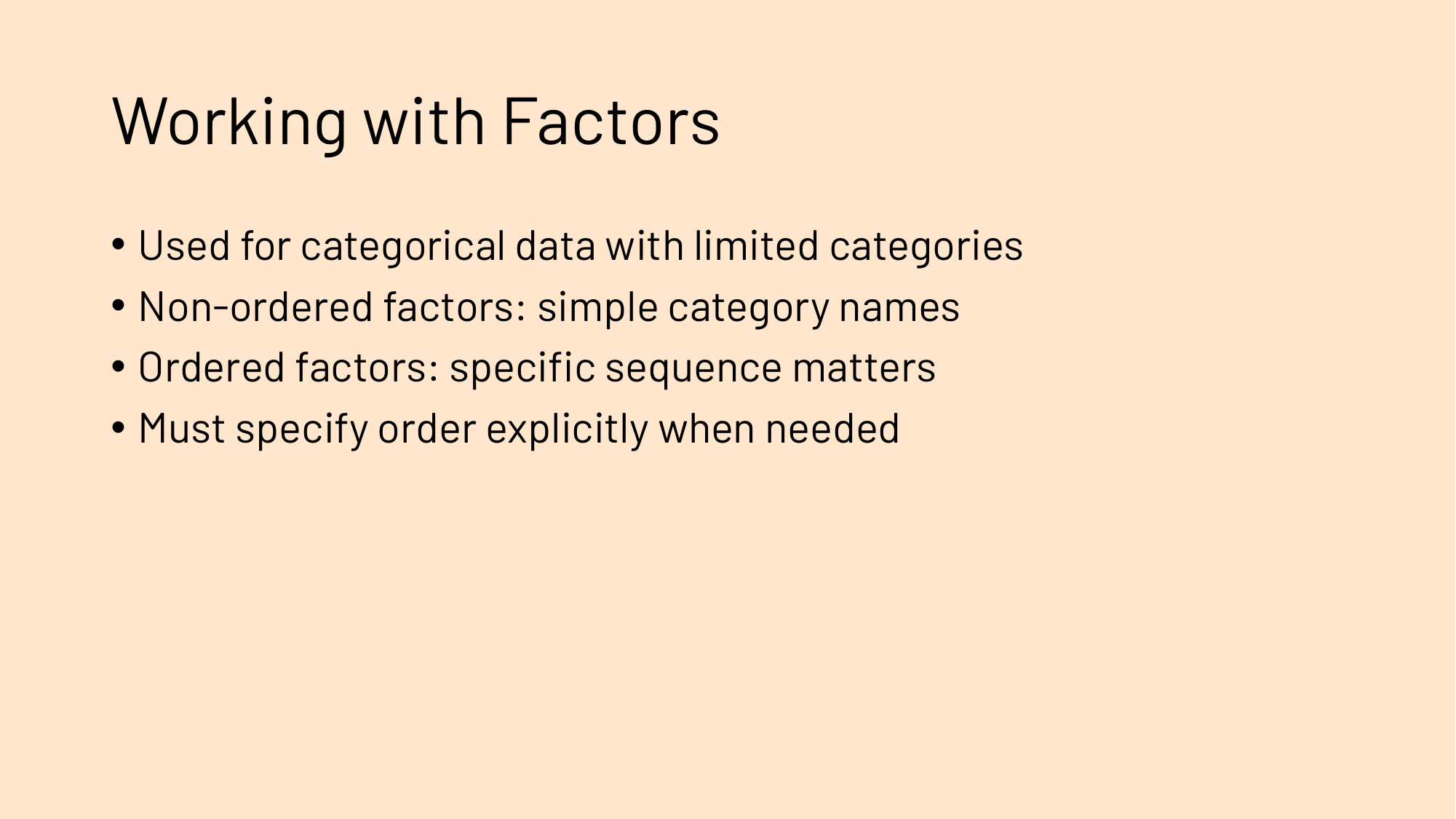

# Working with Factors
Used for categorical data with limited categories
Non-ordered factors: simple category names
Ordered factors: specific sequence matters
Must specify order explicitly when needed